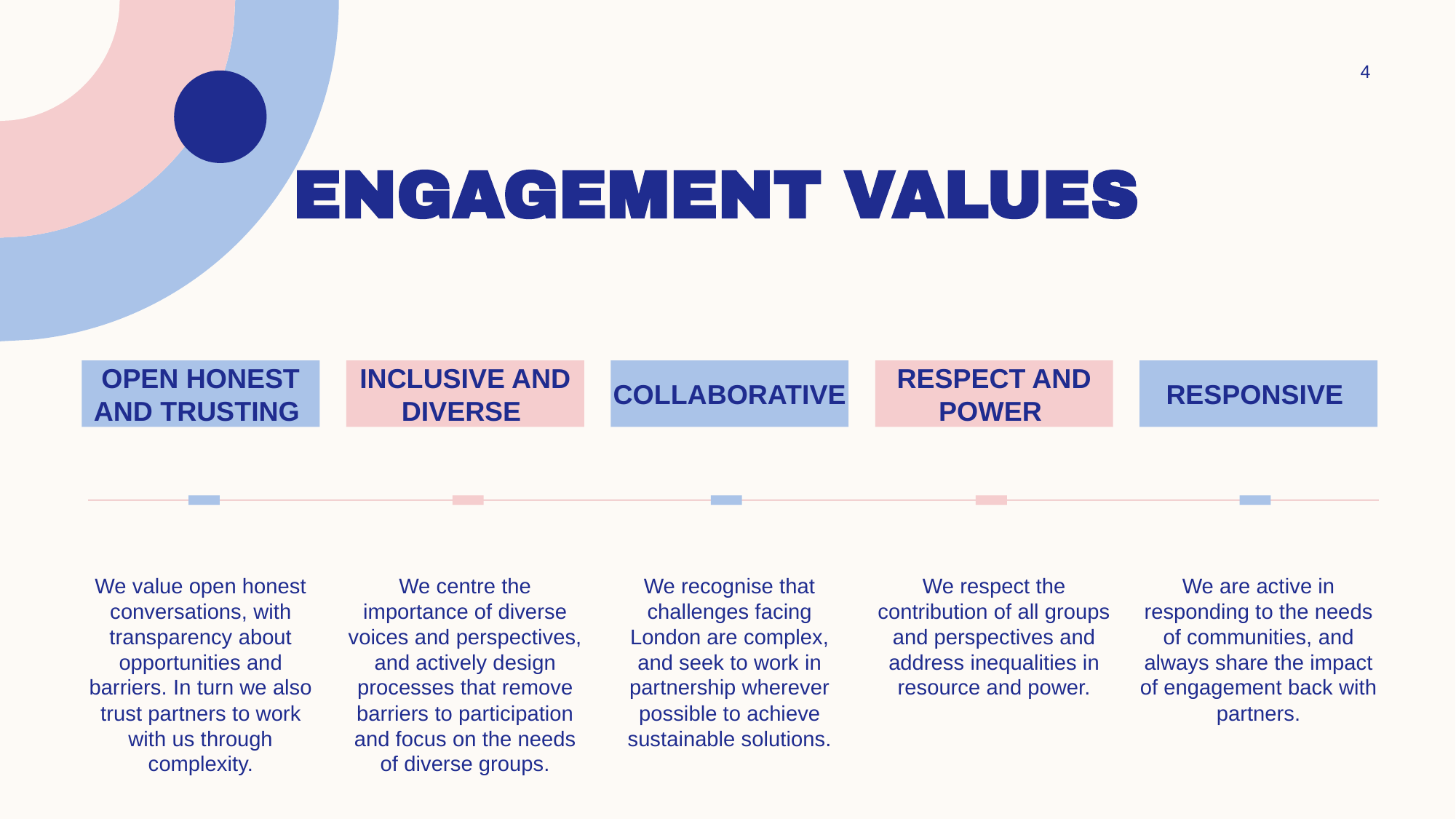

4
# ENGAGEMENT VALUES
Open honest and trusting
Inclusive and diverse
Collaborative
Respect and power
Responsive

We value open honest conversations, with transparency about opportunities and barriers. In turn we also trust partners to work with us through complexity.
We centre the importance of diverse voices and perspectives, and actively design processes that remove barriers to participation and focus on the needs of diverse groups.
We recognise that challenges facing London are complex, and seek to work in partnership wherever possible to achieve sustainable solutions.
We respect the contribution of all groups and perspectives and address inequalities in resource and power.
We are active in responding to the needs of communities, and always share the impact of engagement back with partners.